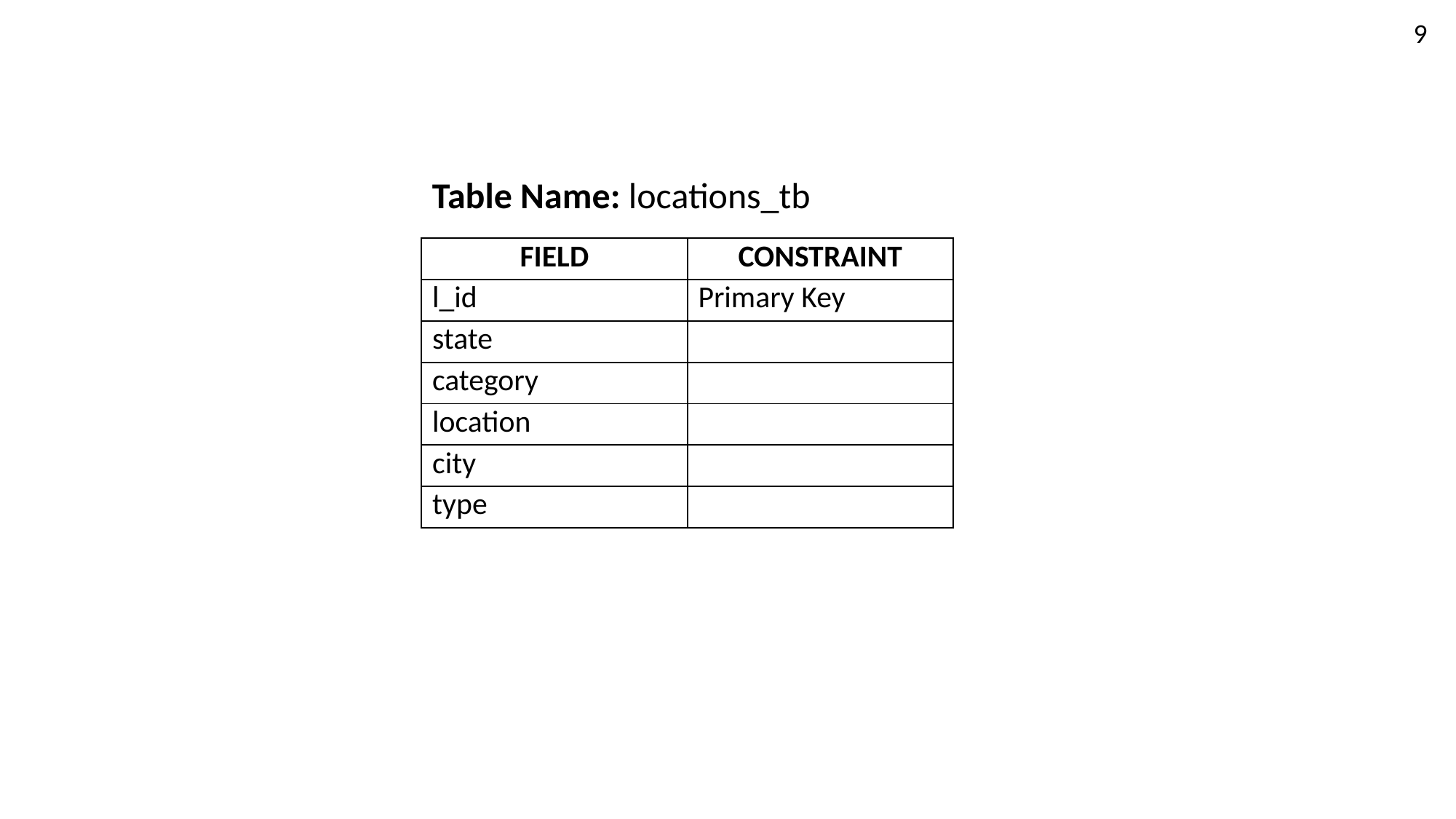

9
Table Name: locations_tb
| FIELD | CONSTRAINT |
| --- | --- |
| l\_id | Primary Key |
| state |  |
| category |  |
| location |  |
| city |  |
| type |  |